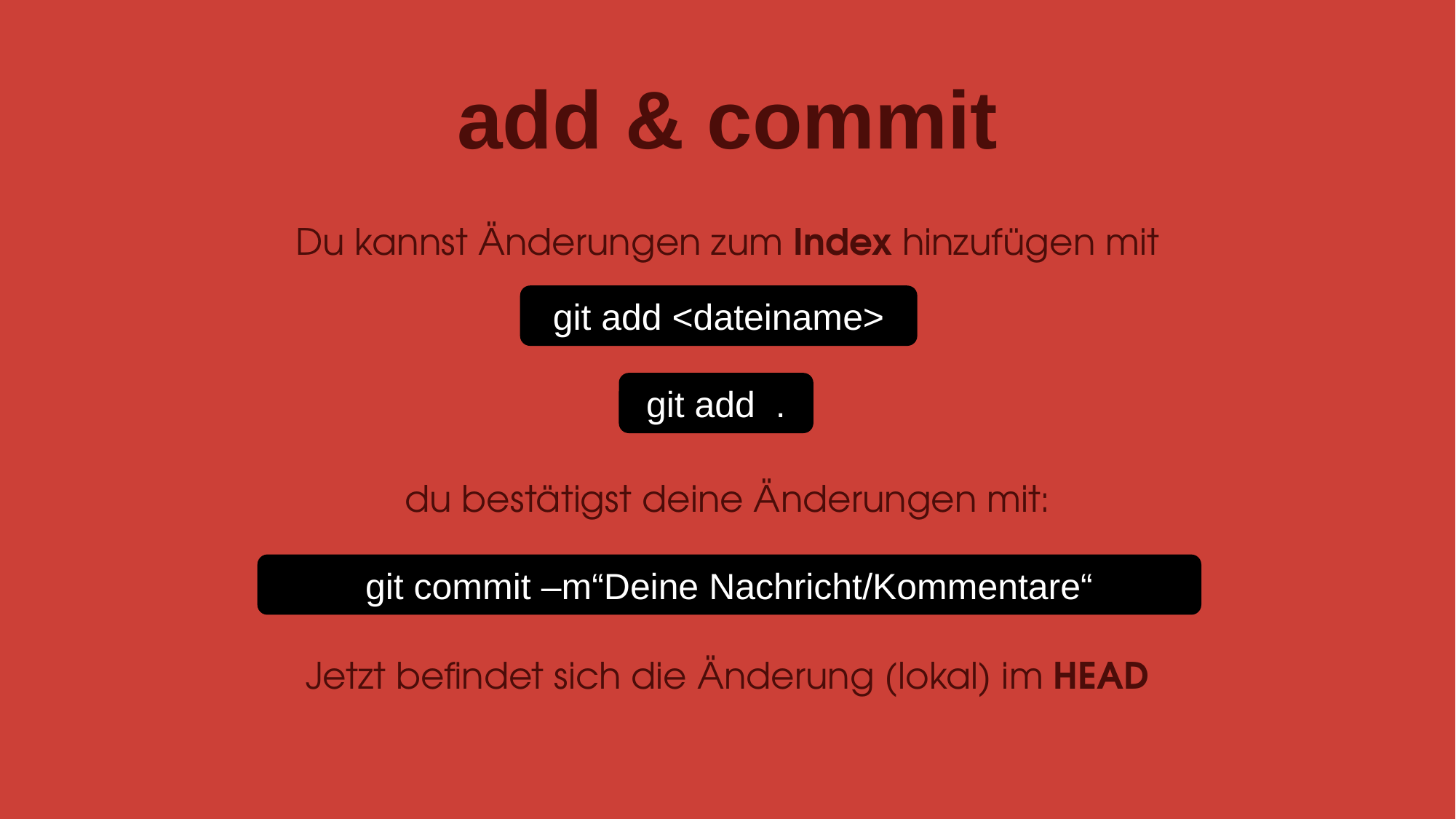

# add & commit
Du kannst Änderungen zum Index hinzufügen mit

du bestätigst deine Änderungen mit:

Jetzt befindet sich die Änderung (lokal) im HEAD
git add <dateiname>
git add  .
git commit –m“Deine Nachricht/Kommentare“